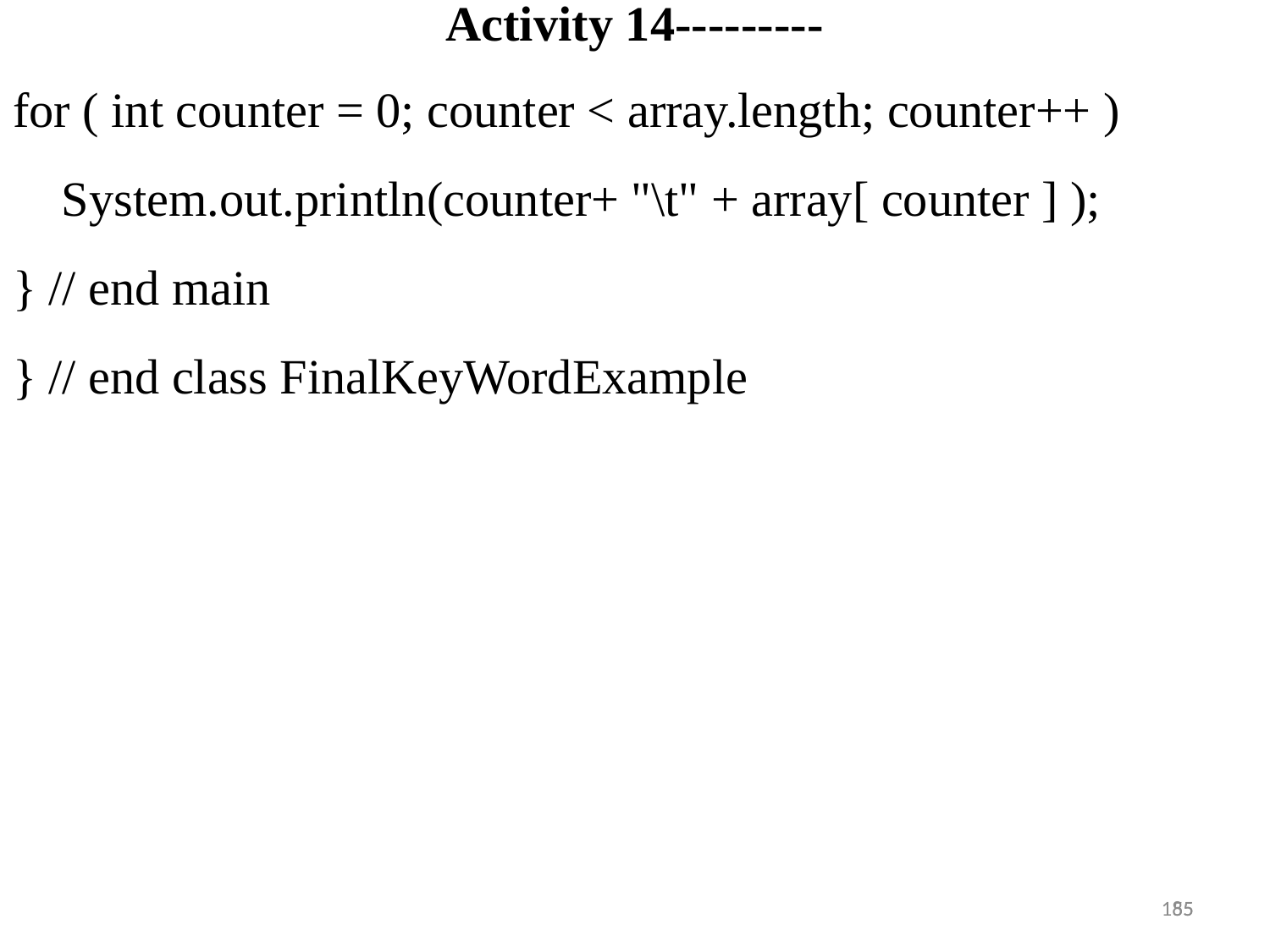

Activity 14---------
for ( int counter = 0; counter < array.length; counter++ )
    System.out.println(counter+ "\t" + array[ counter ] );
} // end main
} // end class FinalKeyWordExample

55
185